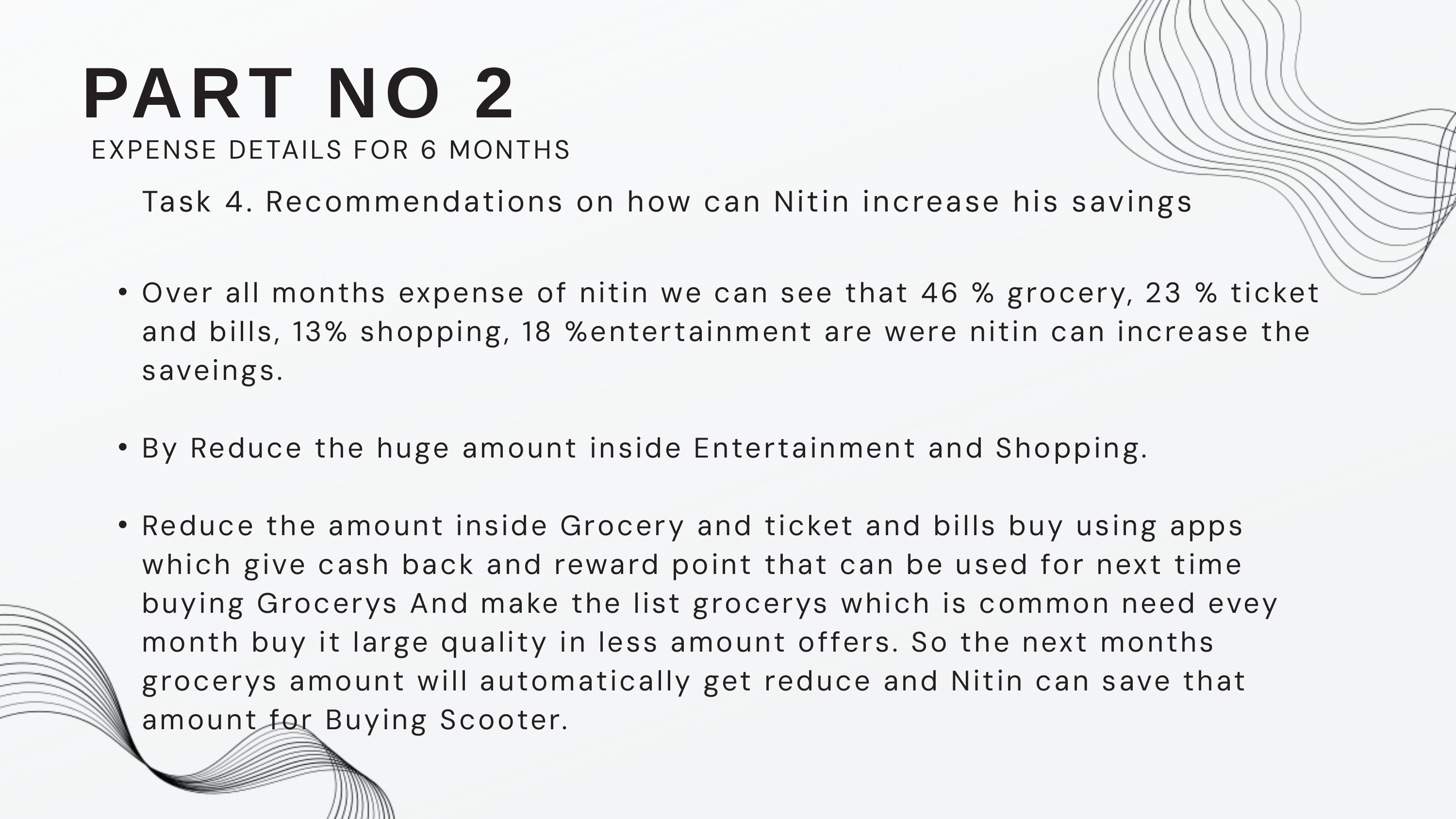

PART NO 2
 EXPENSE DETAILS FOR 6 MONTHS
Task 4. Recommendations on how can Nitin increase his savings
Over all months expense of nitin we can see that 46 % grocery, 23 % ticket and bills, 13% shopping, 18 %entertainment are were nitin can increase the saveings.

By Reduce the huge amount inside Entertainment and Shopping.

Reduce the amount inside Grocery and ticket and bills buy using apps which give cash back and reward point that can be used for next time buying Grocerys And make the list grocerys which is common need evey month buy it large quality in less amount offers. So the next months grocerys amount will automatically get reduce and Nitin can save that amount for Buying Scooter.